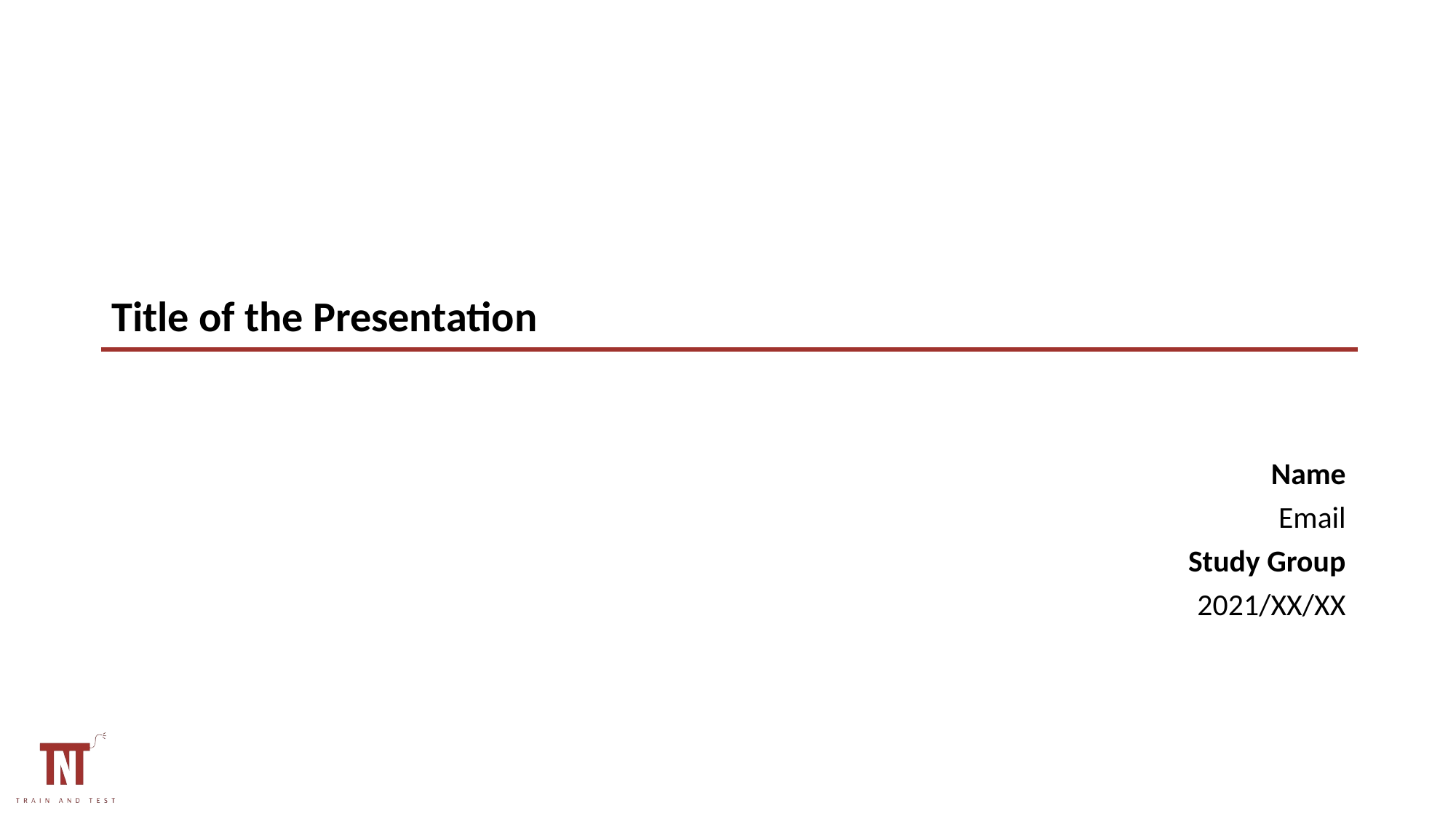

Title of the Presentation
Name
Email
Study Group
2021/XX/XX
1